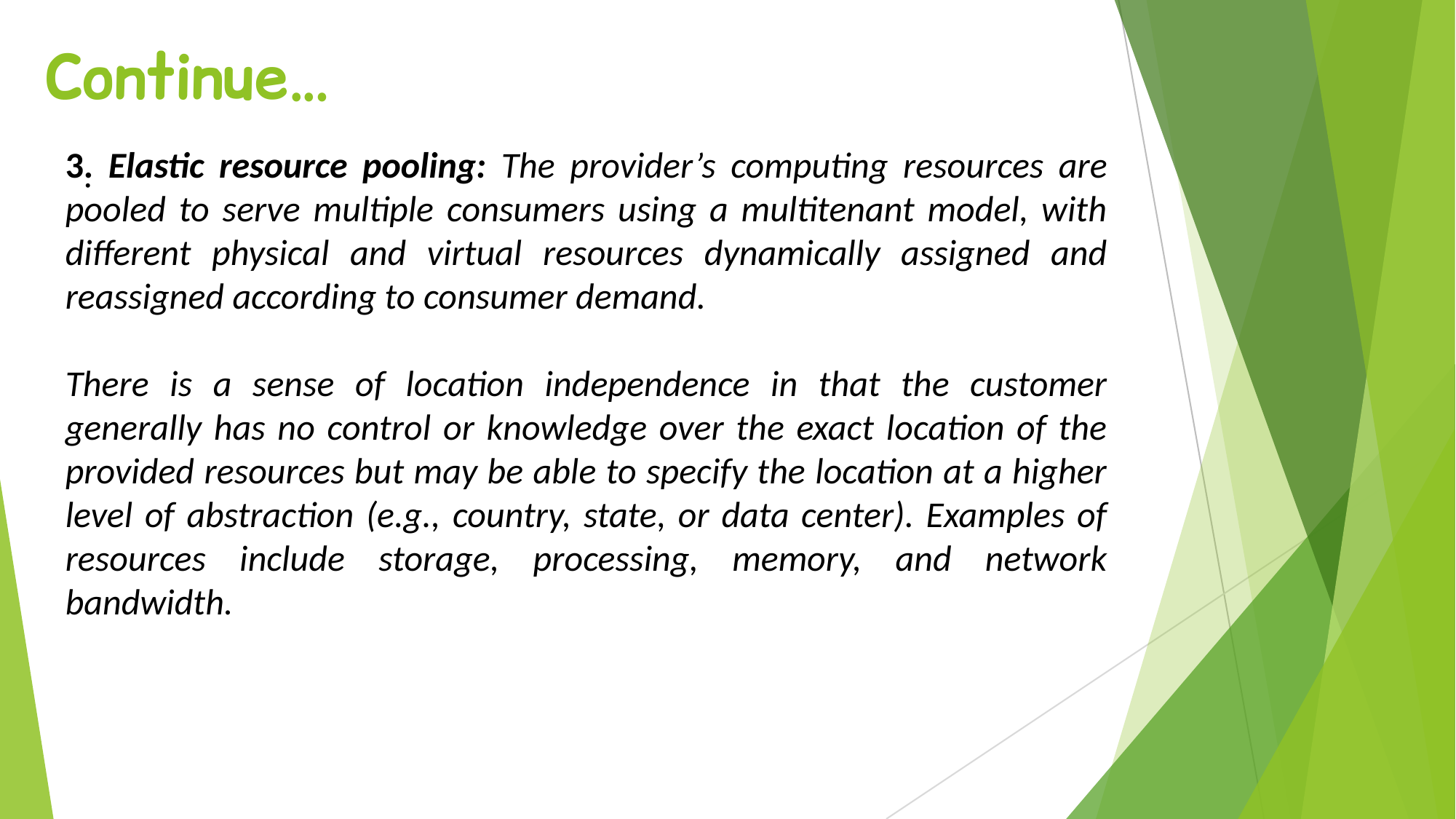

# Continue…
3. Elastic resource pooling: The provider’s computing resources are pooled to serve multiple consumers using a multitenant model, with different physical and virtual resources dynamically assigned and reassigned according to consumer demand.

There is a sense of location independence in that the customer generally has no control or knowledge over the exact location of the provided resources but may be able to specify the location at a higher level of abstraction (e.g., country, state, or data center). Examples of resources include storage, processing, memory, and network bandwidth.
.